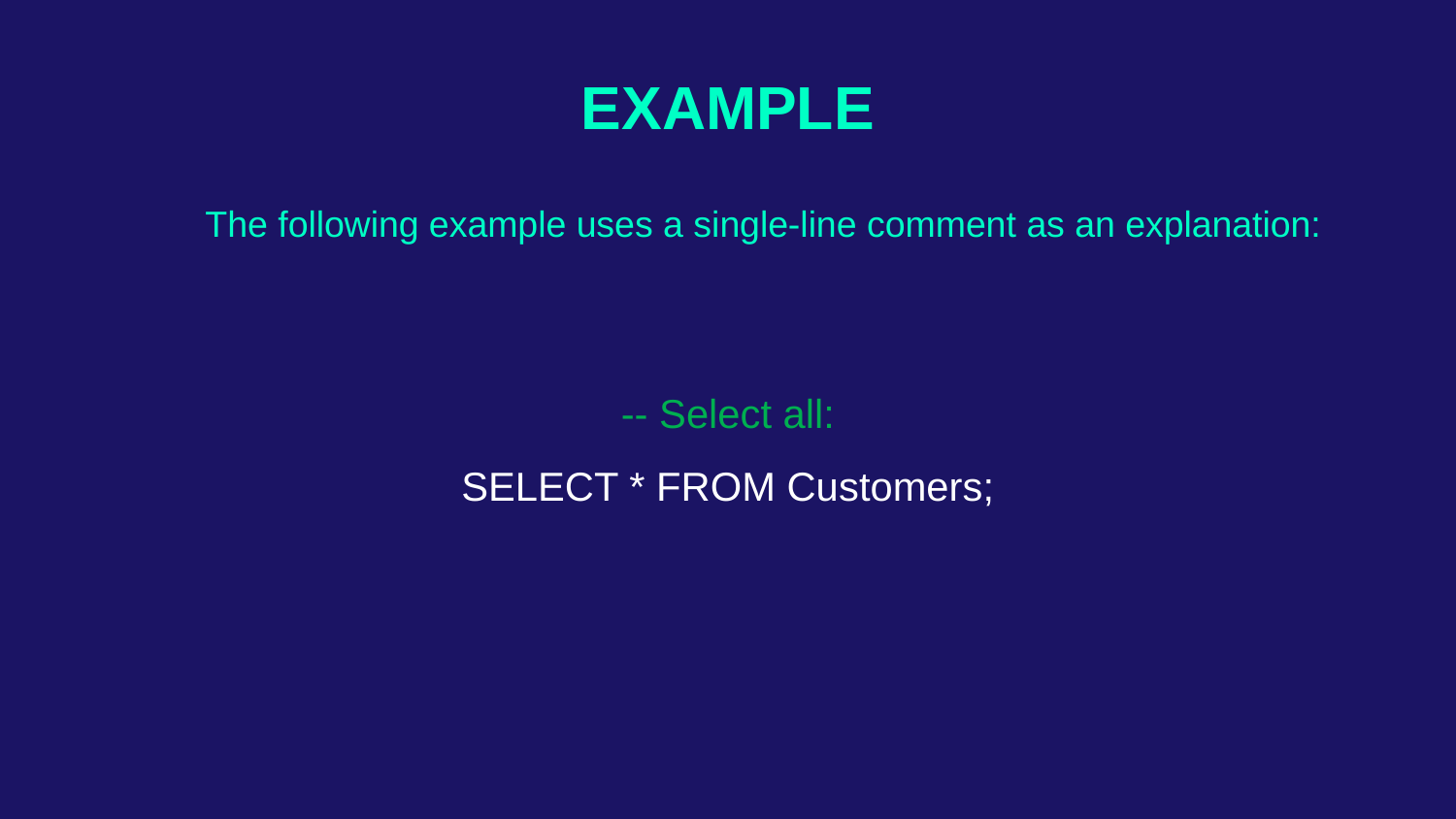

# EXAMPLE
The following example uses a single-line comment as an explanation:
-- Select all:
SELECT * FROM Customers;